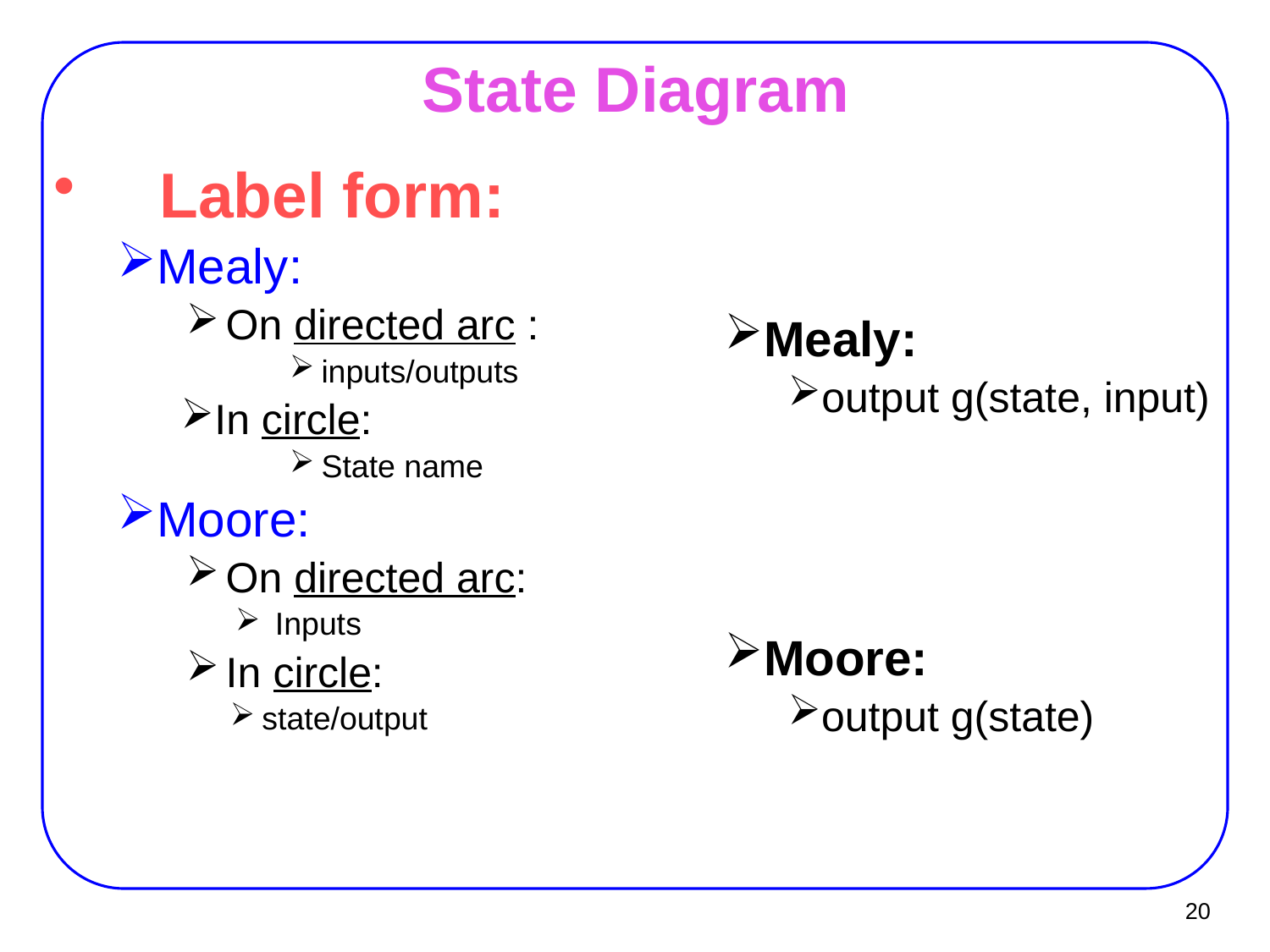

# State Diagram
Label form:
Mealy:
On directed arc :
inputs/outputs
In circle:
State name
Moore:
On directed arc:
Inputs
In circle:
state/output
Mealy:
output g(state, input)
Moore:
output g(state)
20